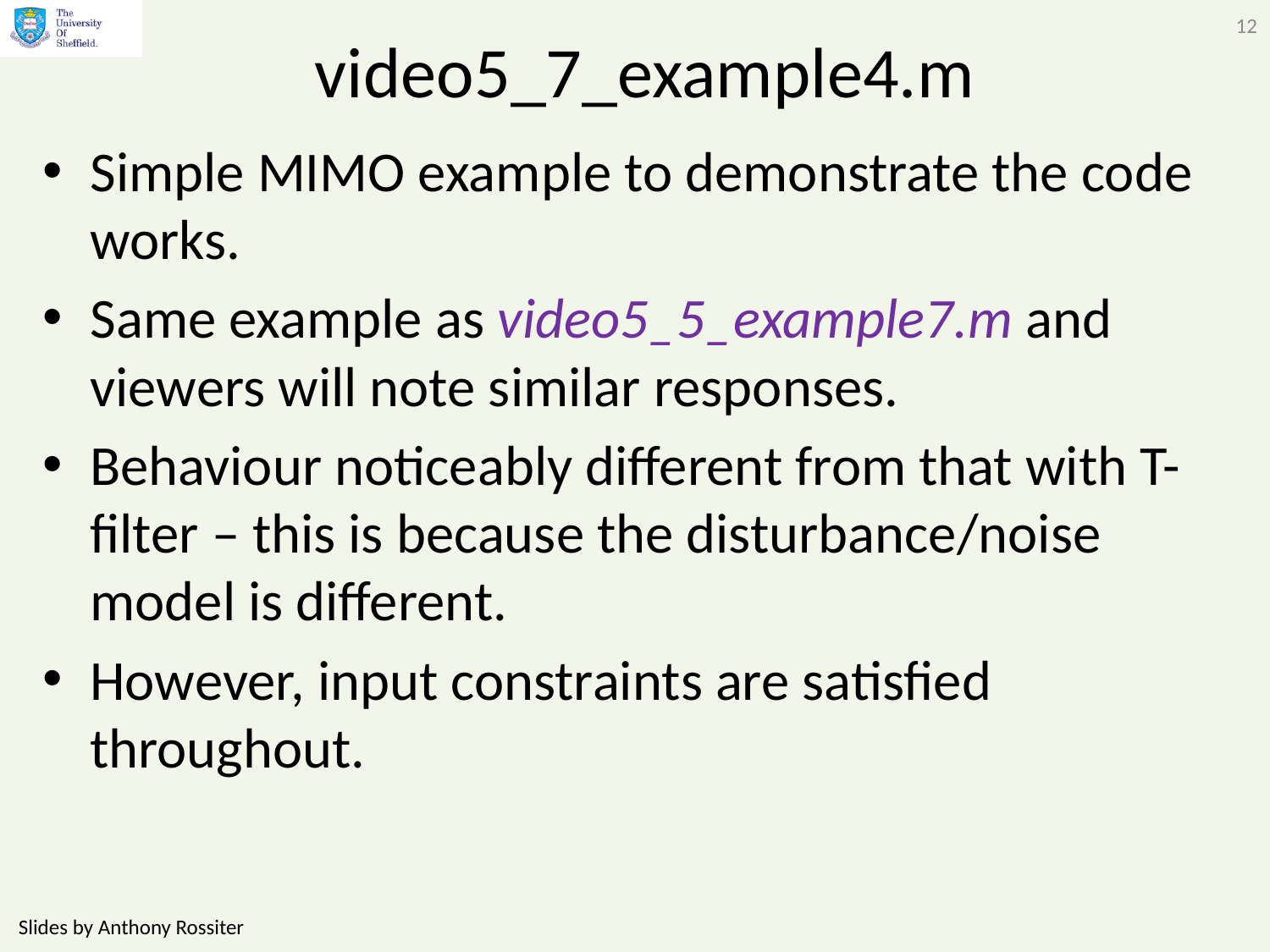

12
# video5_7_example4.m
Simple MIMO example to demonstrate the code works.
Same example as video5_5_example7.m and viewers will note similar responses.
Behaviour noticeably different from that with T-filter – this is because the disturbance/noise model is different.
However, input constraints are satisfied throughout.
Slides by Anthony Rossiter